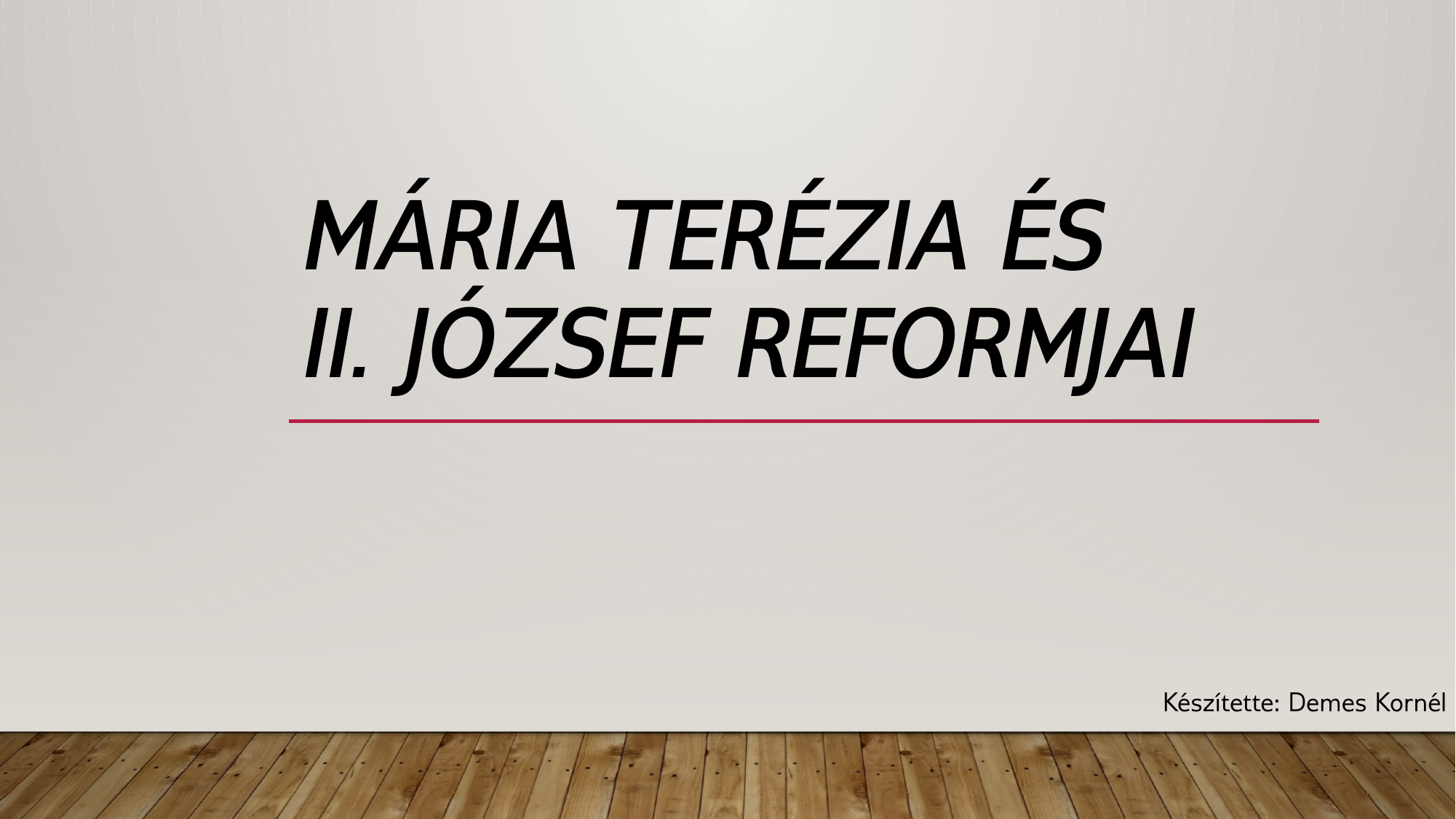

# Mária Terézia és II. József reformjai

Készítette: Demes Kornél